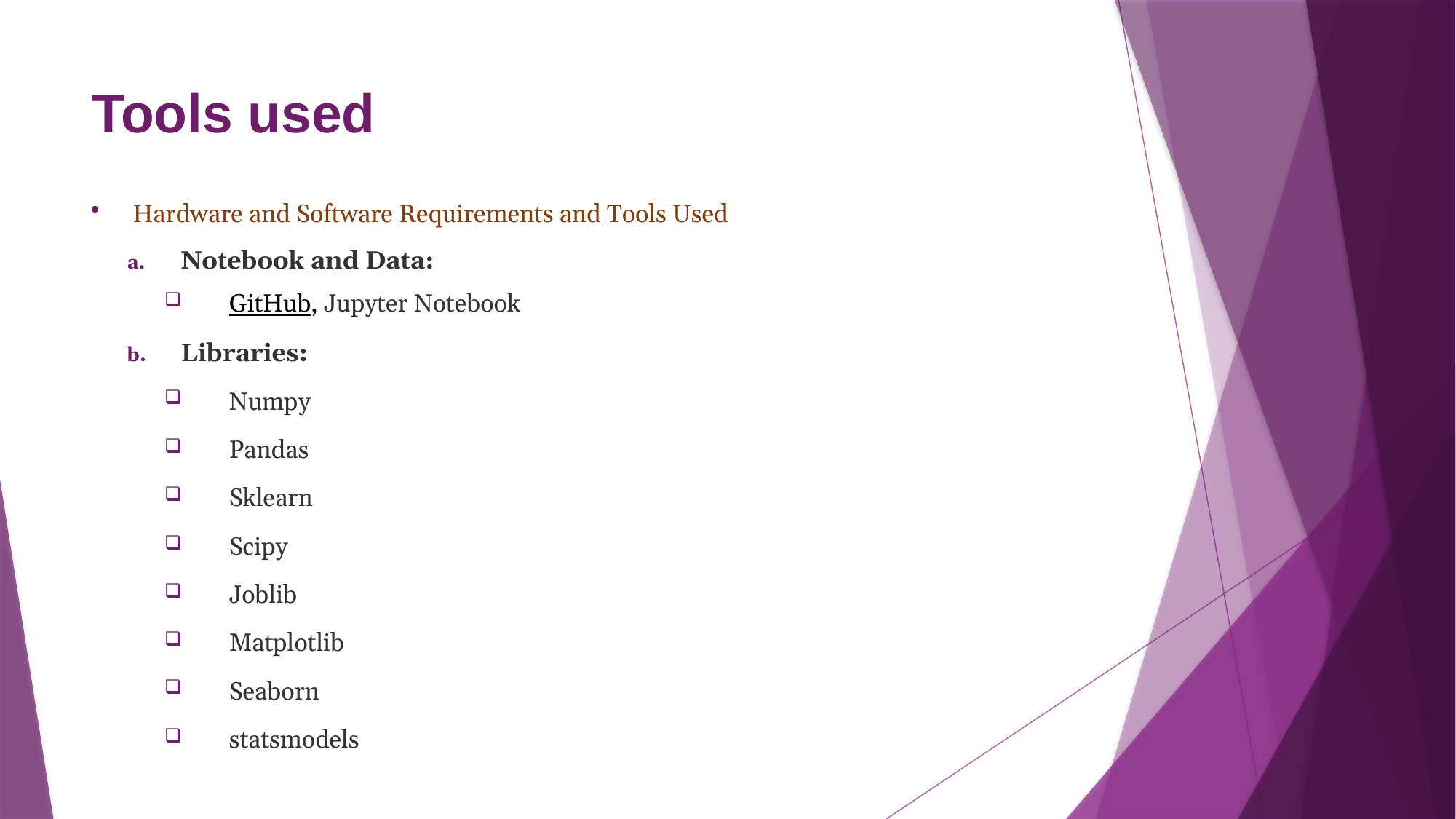

# Tools used
Hardware and Software Requirements and Tools Used
Notebook and Data:
GitHub, Jupyter Notebook
Libraries:
Numpy
Pandas
Sklearn
Scipy
Joblib
Matplotlib
Seaborn
statsmodels